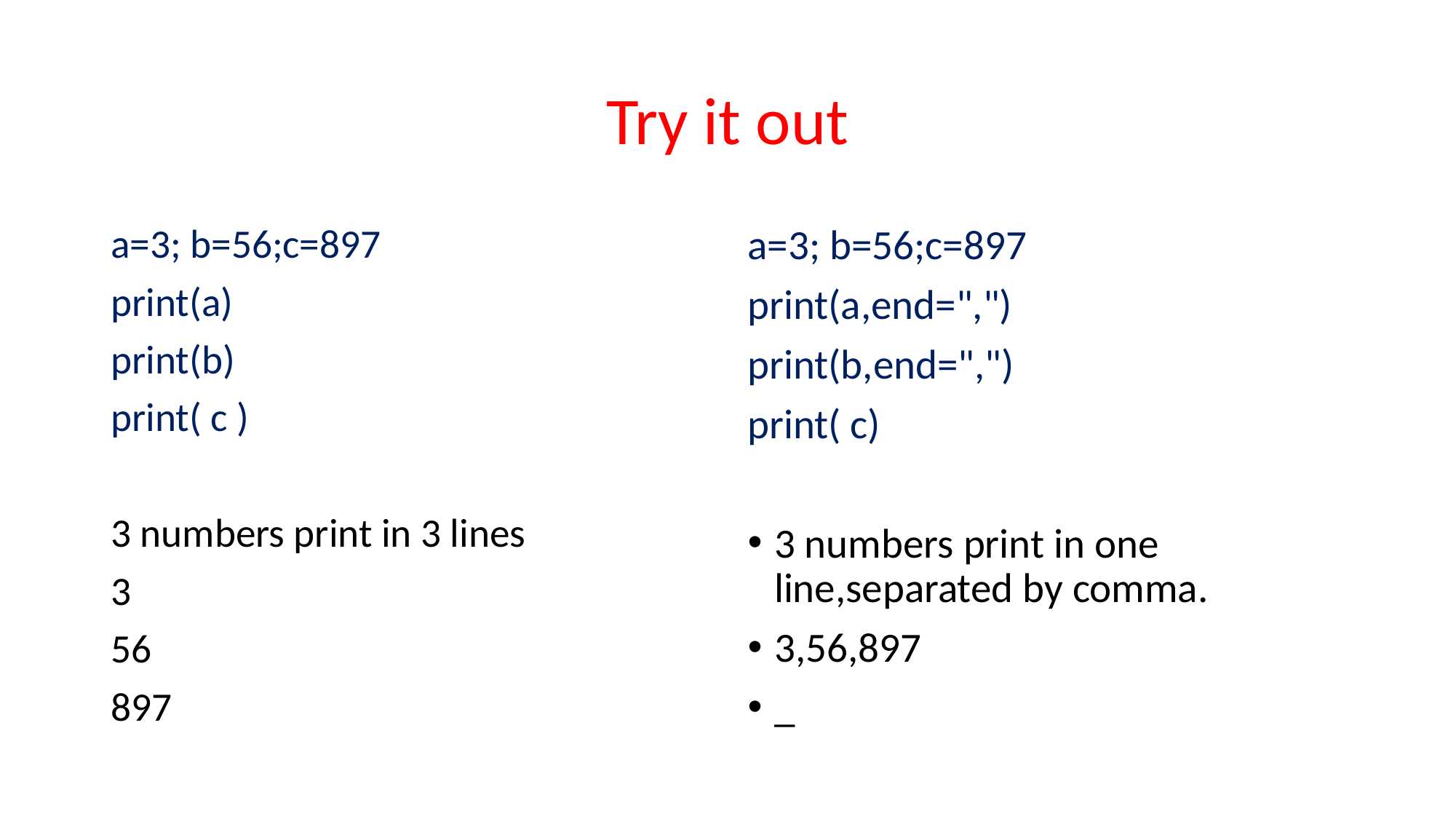

# Try it out
a=3; b=56;c=897
print(a)
print(b)
print( c )

3 numbers print in 3 lines
3
56
897

a=3; b=56;c=897
print(a,end=",")
print(b,end=",")
print( c)

3 numbers print in one line,separated by comma.
3,56,897
_